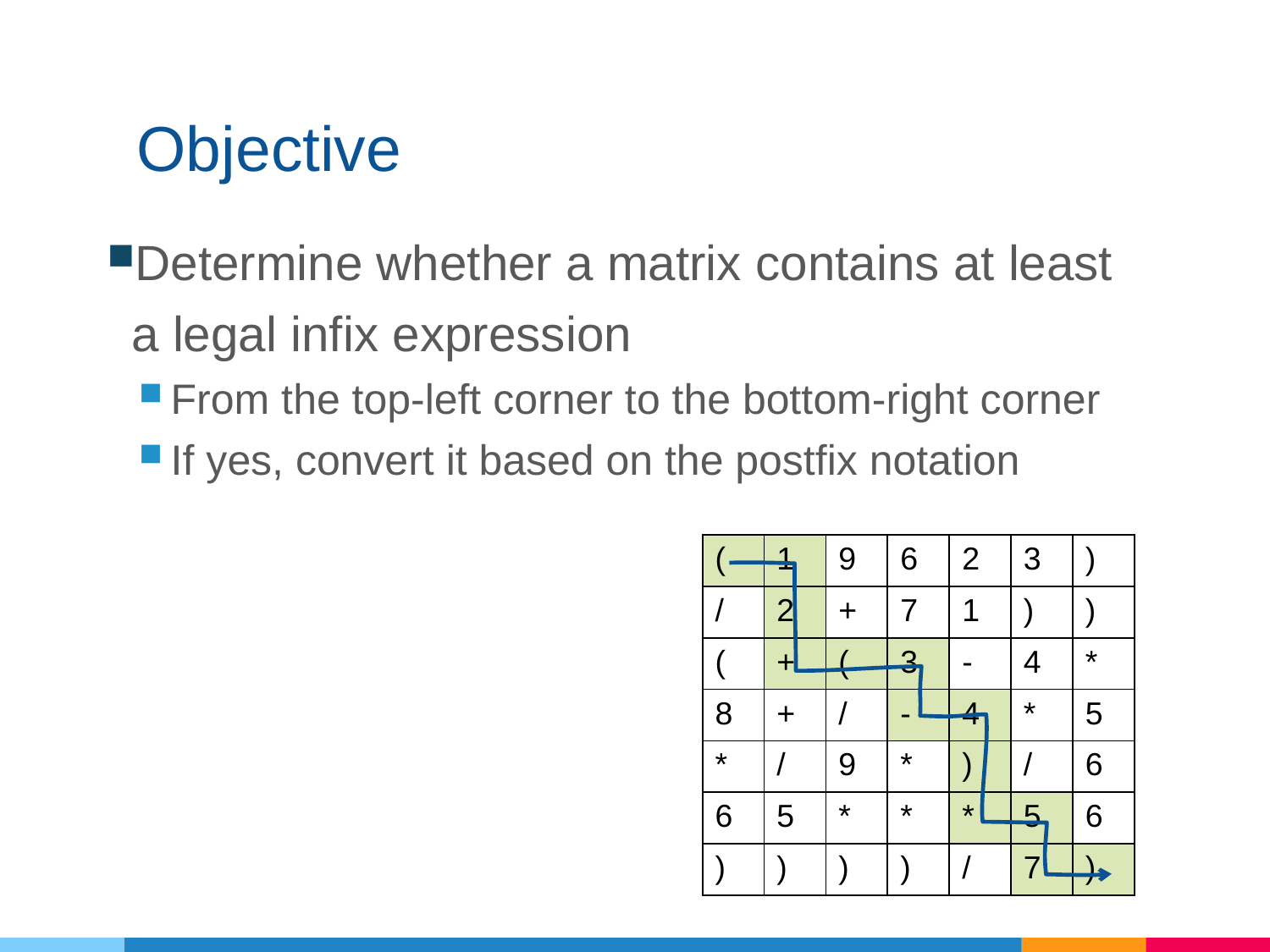

# Objective
Determine whether a matrix contains at least a legal infix expression
From the top-left corner to the bottom-right corner
If yes, convert it based on the postfix notation

| ( | 1 | 9 | 6 | 2 | 3 | ) |
| --- | --- | --- | --- | --- | --- | --- |
| / | 2 | + | 7 | 1 | ) | ) |
| ( | + | ( | 3 | - | 4 | \* |
| 8 | + | / | - | 4 | \* | 5 |
| \* | / | 9 | \* | ) | / | 6 |
| 6 | 5 | \* | \* | \* | 5 | 6 |
| ) | ) | ) | ) | / | 7 | ) |